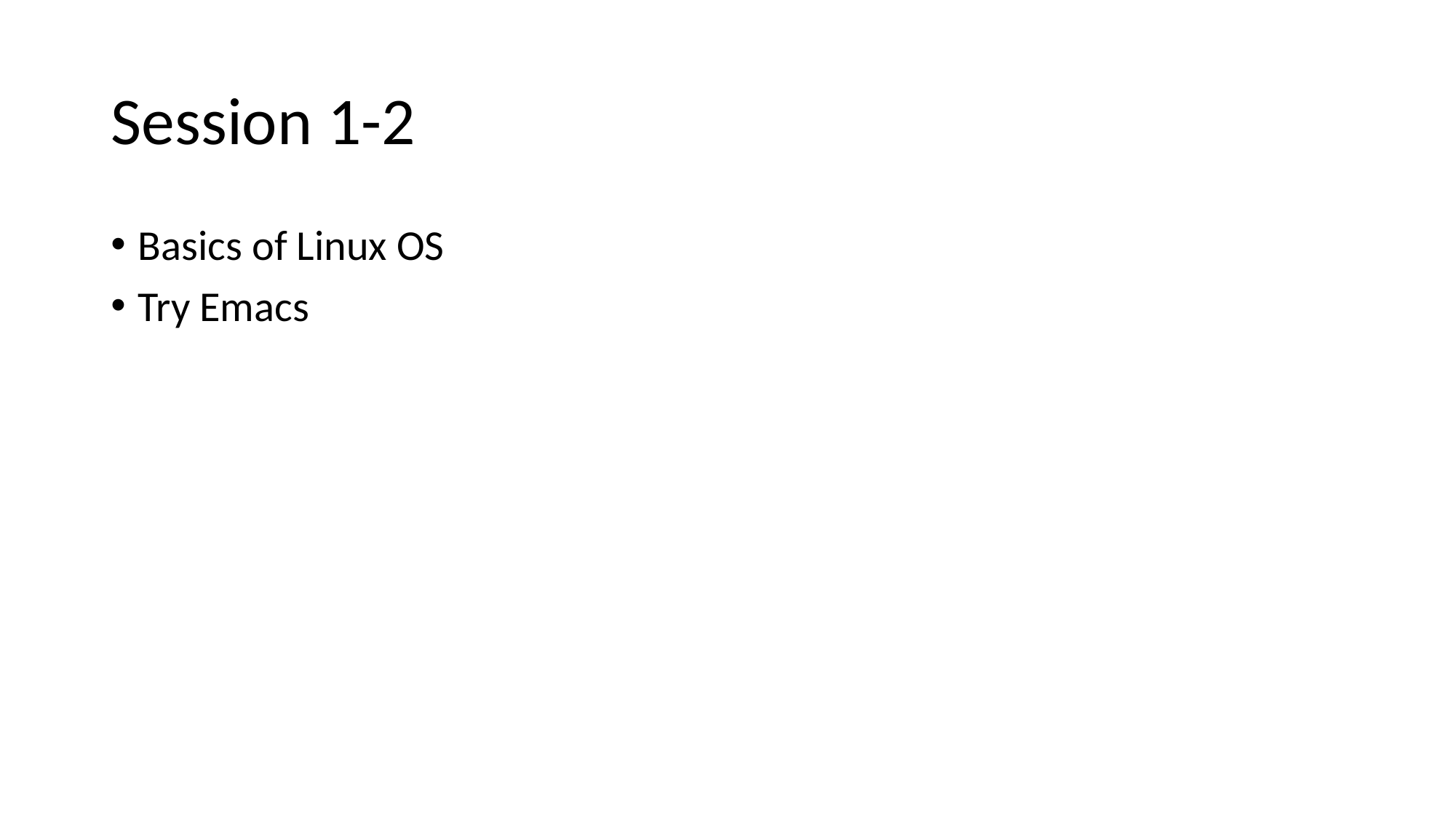

# Session 1-2
Basics of Linux OS
Try Emacs